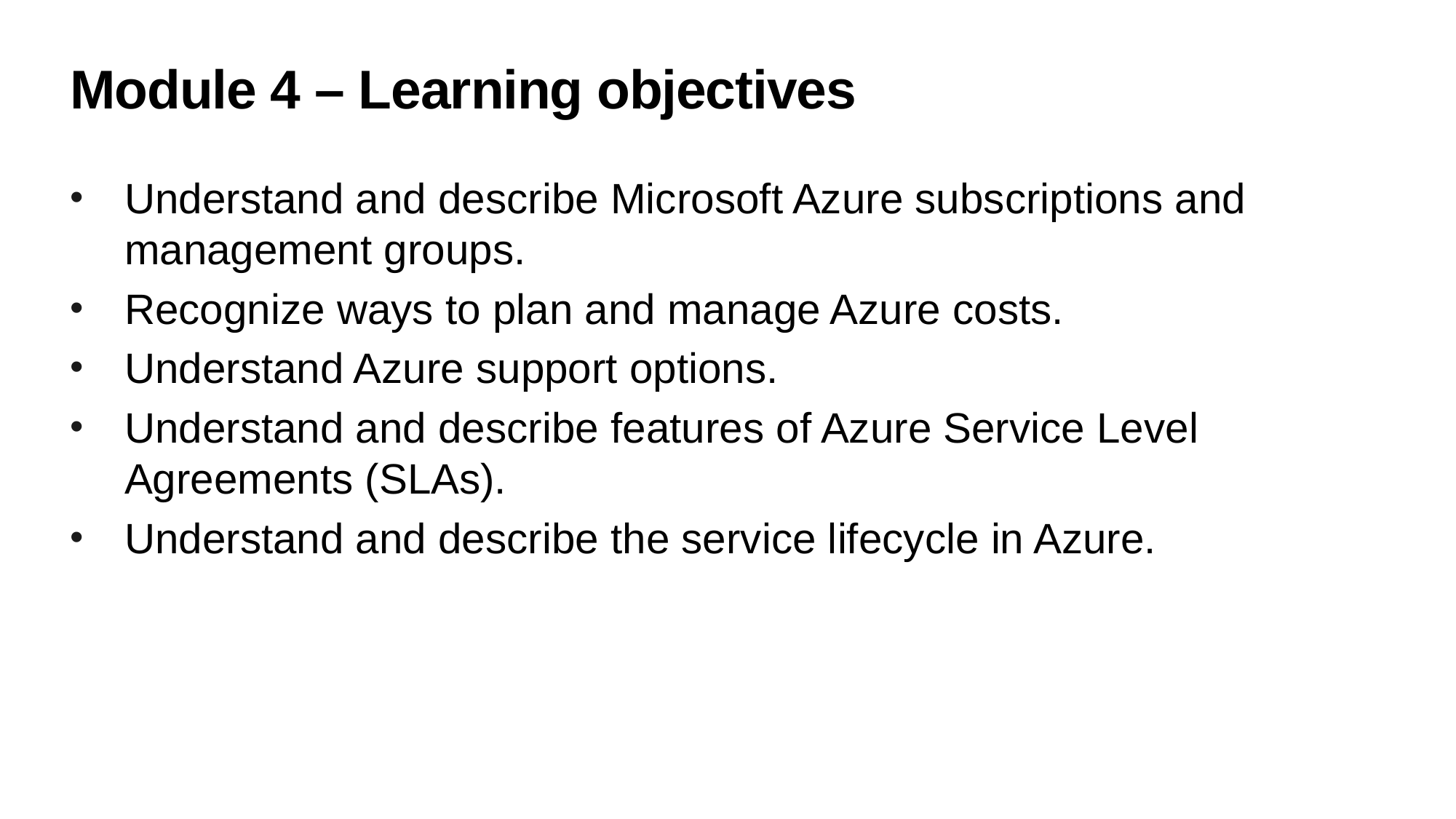

# Module 4 – Learning objectives
Understand and describe Microsoft Azure subscriptions and management groups.
Recognize ways to plan and manage Azure costs.
Understand Azure support options.
Understand and describe features of Azure Service Level Agreements (SLAs).
Understand and describe the service lifecycle in Azure.